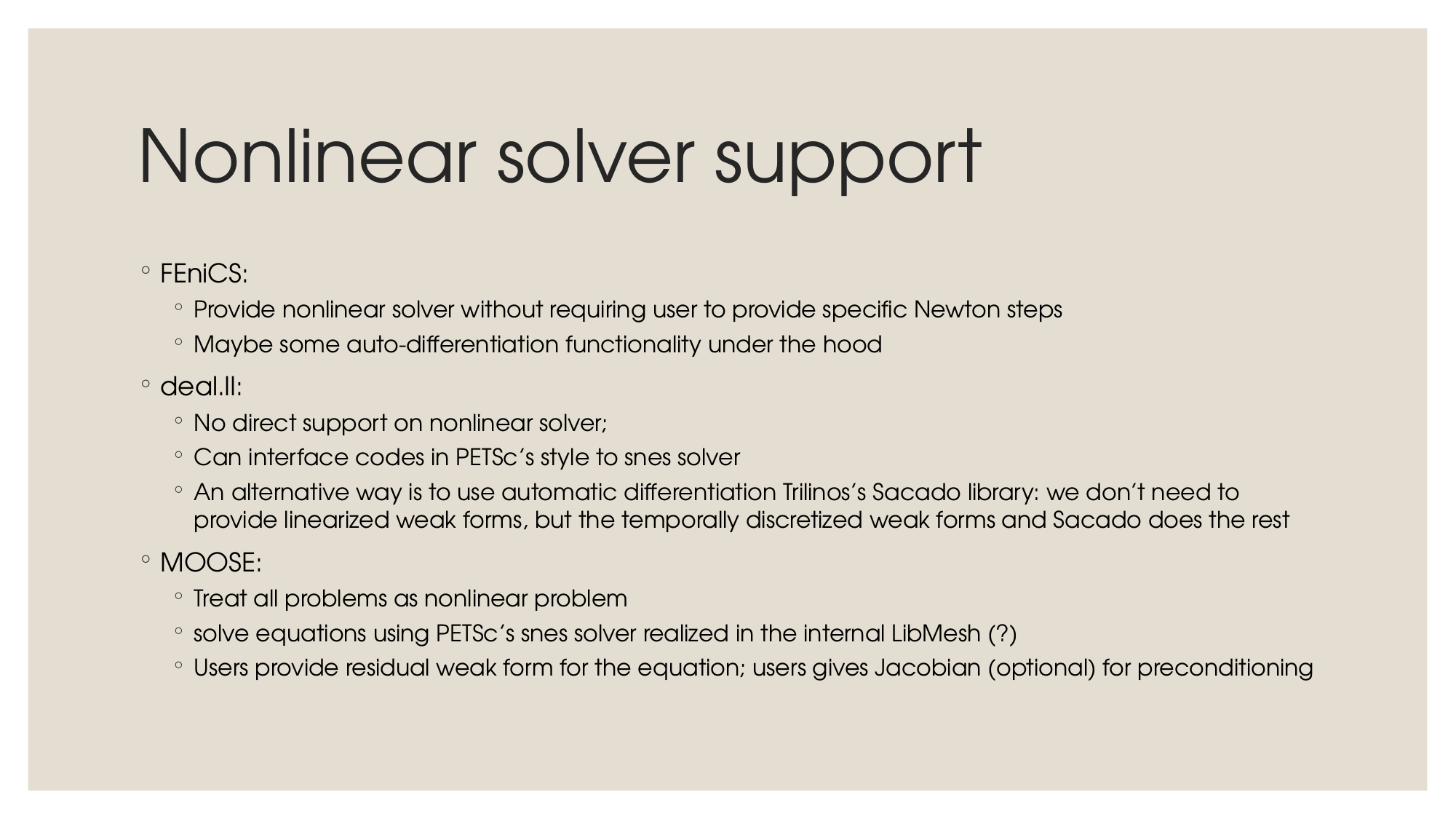

# Nonlinear solver support
FEniCS:
Provide nonlinear solver without requiring user to provide specific Newton steps
Maybe some auto-differentiation functionality under the hood
deal.II:
No direct support on nonlinear solver;
Can interface codes in PETSc’s style to snes solver
An alternative way is to use automatic differentiation Trilinos’s Sacado library: we don’t need to provide linearized weak forms, but the temporally discretized weak forms and Sacado does the rest
MOOSE:
Treat all problems as nonlinear problem
solve equations using PETSc’s snes solver realized in the internal LibMesh (?)
Users provide residual weak form for the equation; users gives Jacobian (optional) for preconditioning